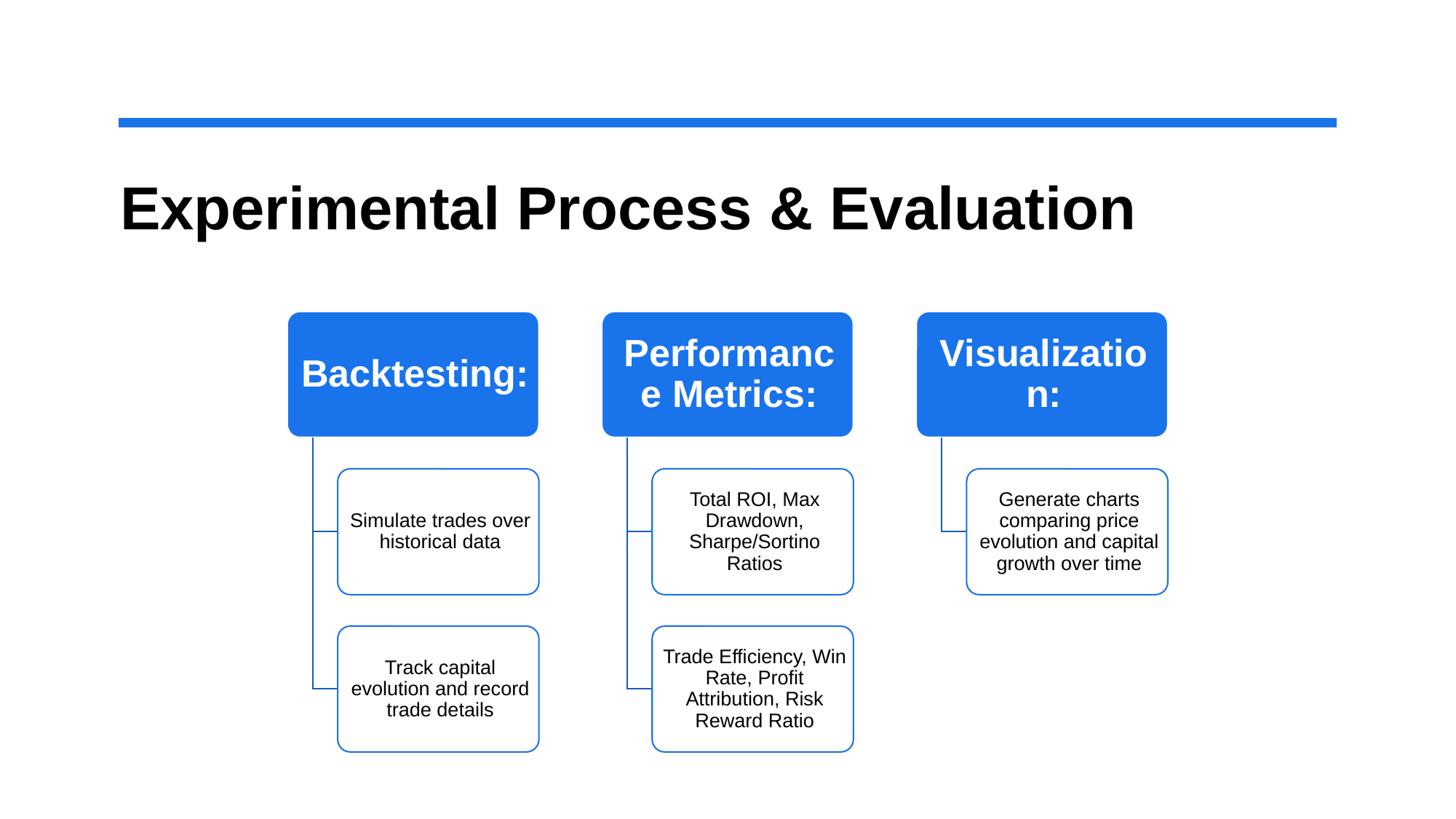

# Experimental Process & Evaluation
Backtesting:
Simulate trades over historical data
Track capital evolution and record trade details
Performance Metrics:
Total ROI, Max Drawdown, Sharpe/Sortino Ratios
Trade Efficiency, Win Rate, Profit Attribution, Risk Reward Ratio
Visualization:
Generate charts comparing price evolution and capital growth over time